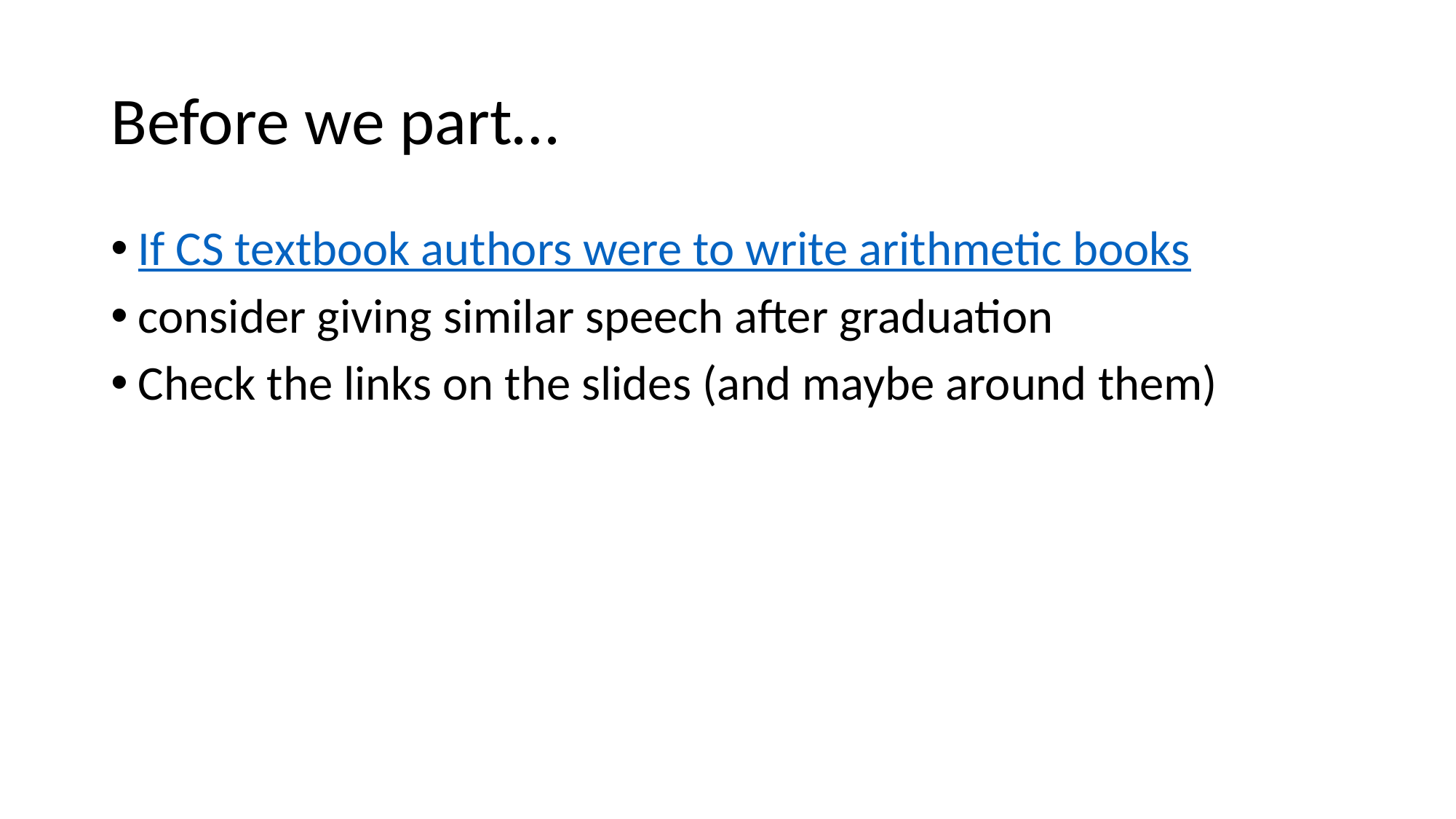

# Before we part…
If CS textbook authors were to write arithmetic books
consider giving similar speech after graduation
Check the links on the slides (and maybe around them)